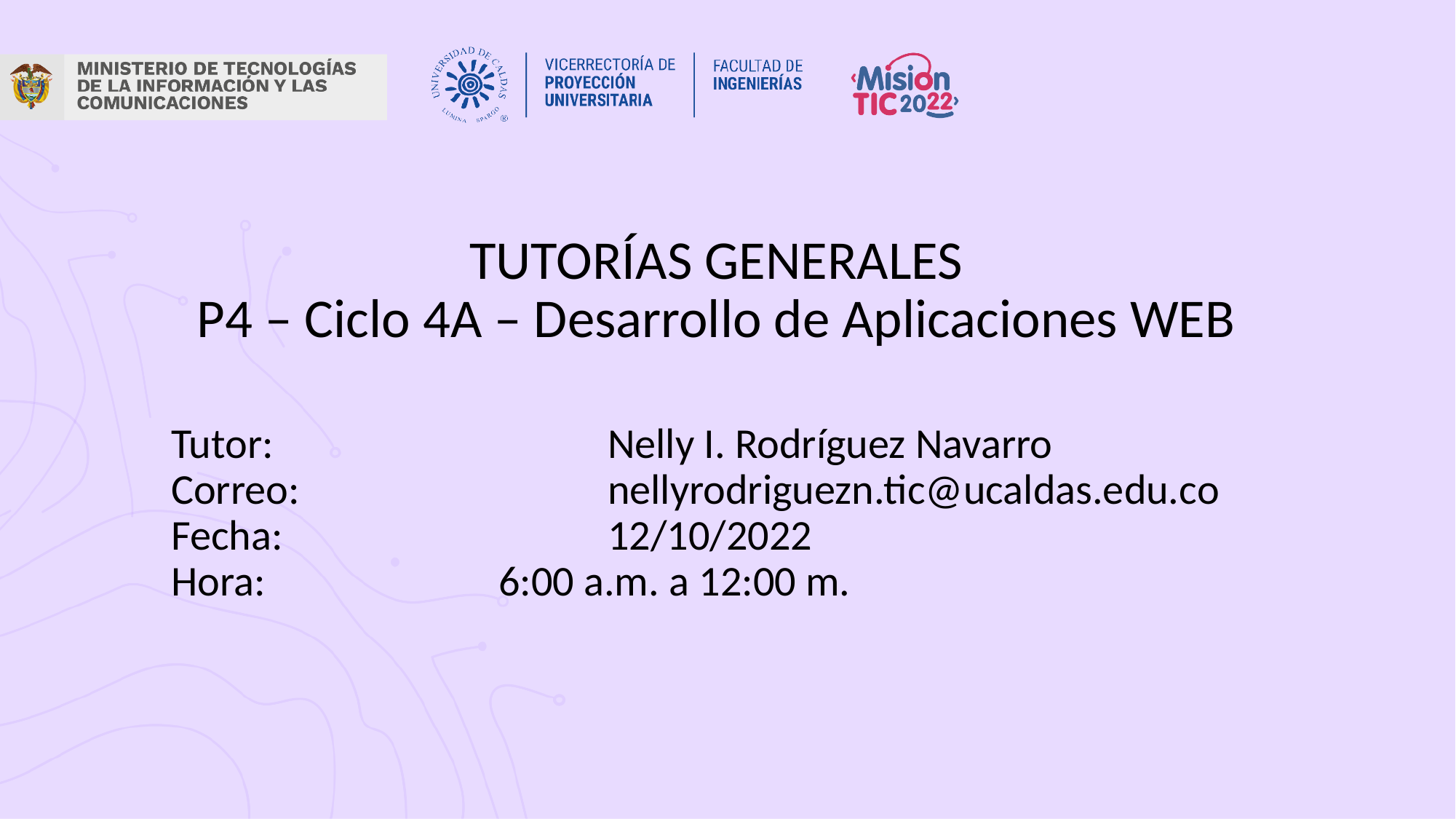

TUTORÍAS GENERALES
P4 – Ciclo 4A – Desarrollo de Aplicaciones WEB

Tutor: 			Nelly I. Rodríguez Navarro
Correo: 			nellyrodriguezn.tic@ucaldas.edu.co
Fecha:			12/10/2022
Hora:			6:00 a.m. a 12:00 m.